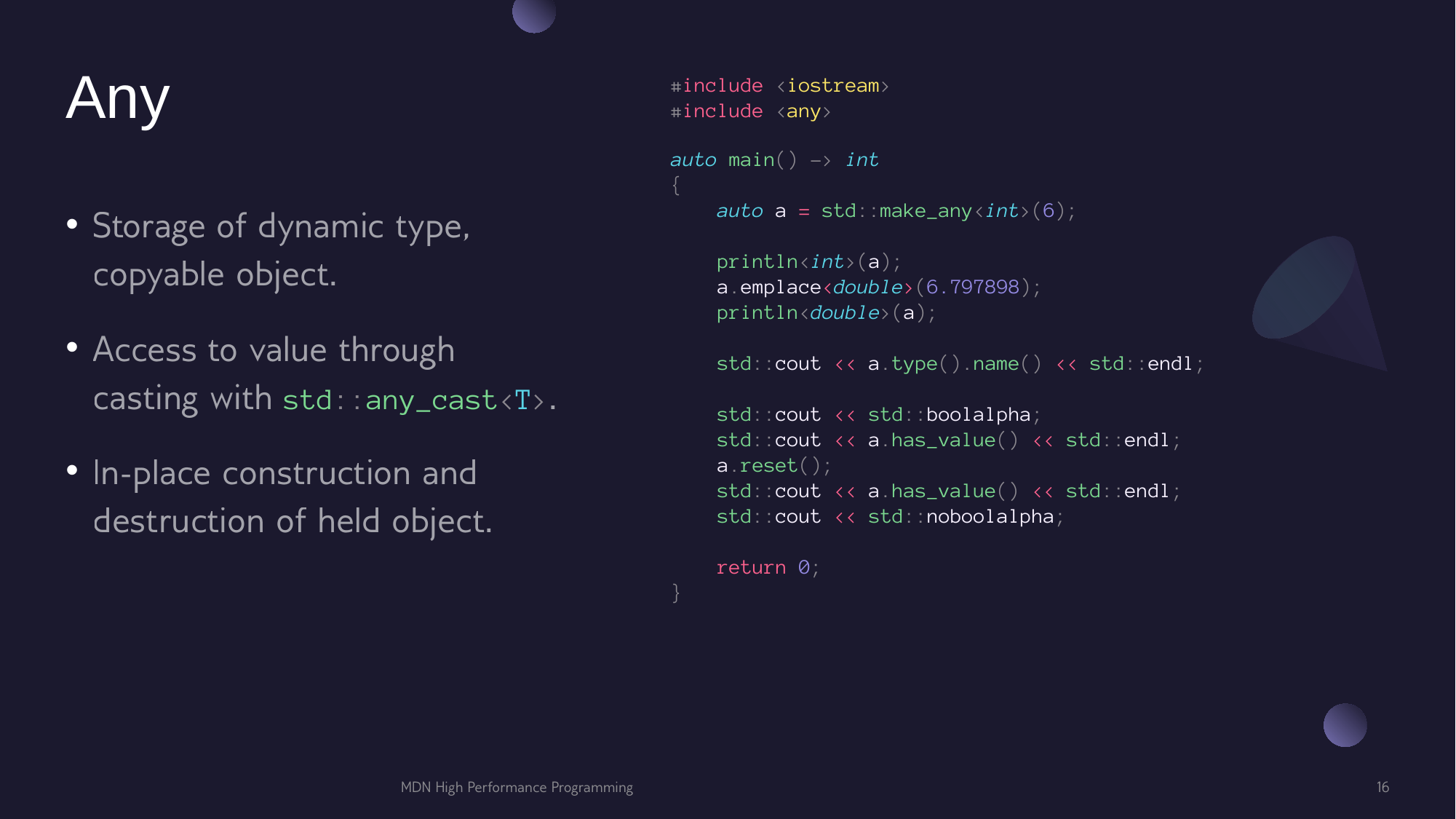

# Any
#include <iostream>
#include <any>
auto main() -> int
{
    auto a = std::make_any<int>(6);
    println<int>(a);
    a.emplace<double>(6.797898);
    println<double>(a);
    std::cout << a.type().name() << std::endl;
    std::cout << std::boolalpha;
    std::cout << a.has_value() << std::endl;
    a.reset();
    std::cout << a.has_value() << std::endl;
    std::cout << std::noboolalpha;
    return 0;
}
Storage of dynamic type, copyable object.
Access to value through casting with std::any_cast<T>.
In-place construction and destruction of held object.

MDN High Performance Programming
16